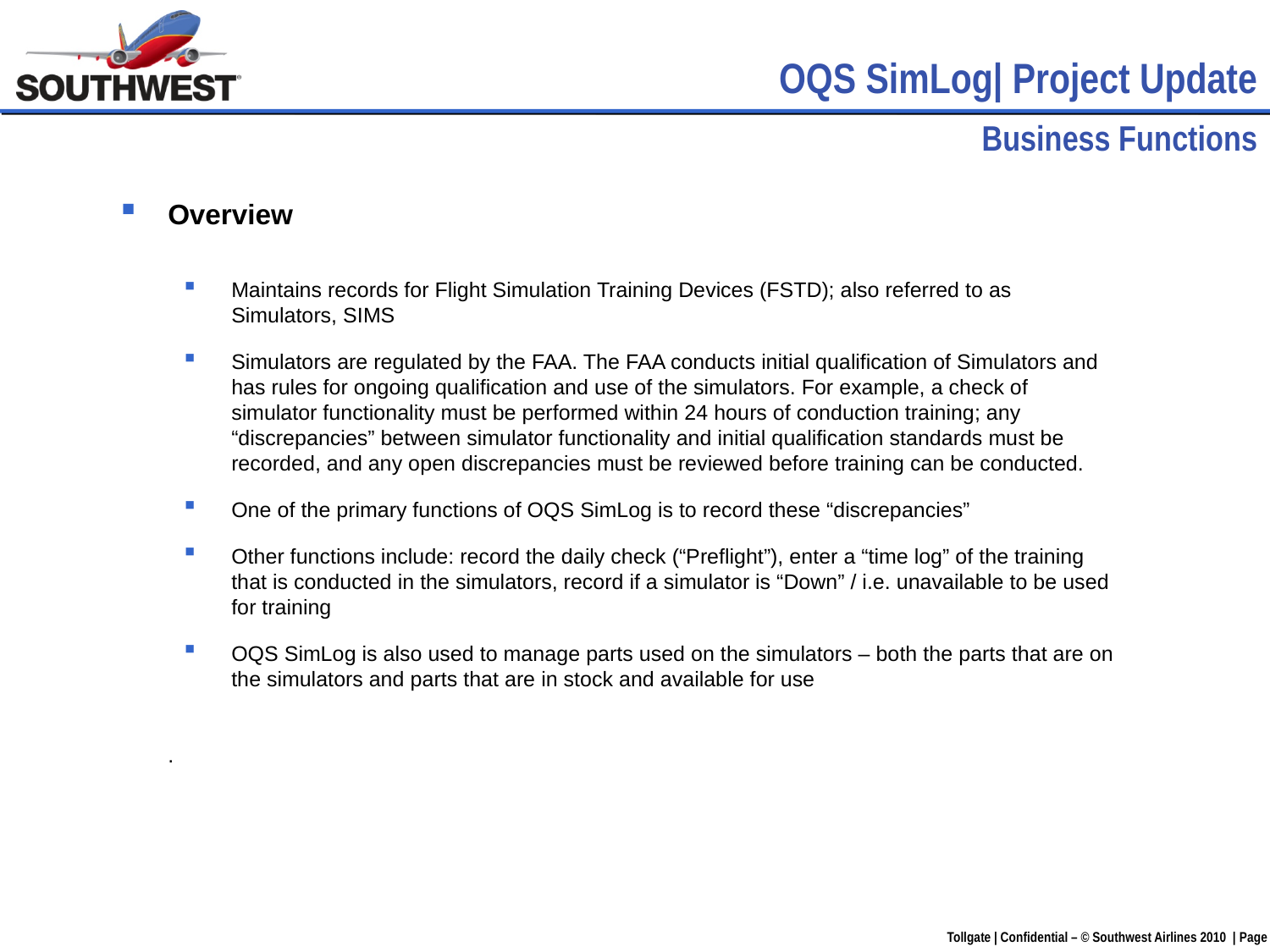

OQS SimLog| Project Update
Business Functions
Overview

Maintains records for Flight Simulation Training Devices (FSTD); also referred to as Simulators, SIMS
Simulators are regulated by the FAA. The FAA conducts initial qualification of Simulators and has rules for ongoing qualification and use of the simulators. For example, a check of simulator functionality must be performed within 24 hours of conduction training; any “discrepancies” between simulator functionality and initial qualification standards must be recorded, and any open discrepancies must be reviewed before training can be conducted.
One of the primary functions of OQS SimLog is to record these “discrepancies”
Other functions include: record the daily check (“Preflight”), enter a “time log” of the training that is conducted in the simulators, record if a simulator is “Down” / i.e. unavailable to be used for training
OQS SimLog is also used to manage parts used on the simulators – both the parts that are on the simulators and parts that are in stock and available for use

	.